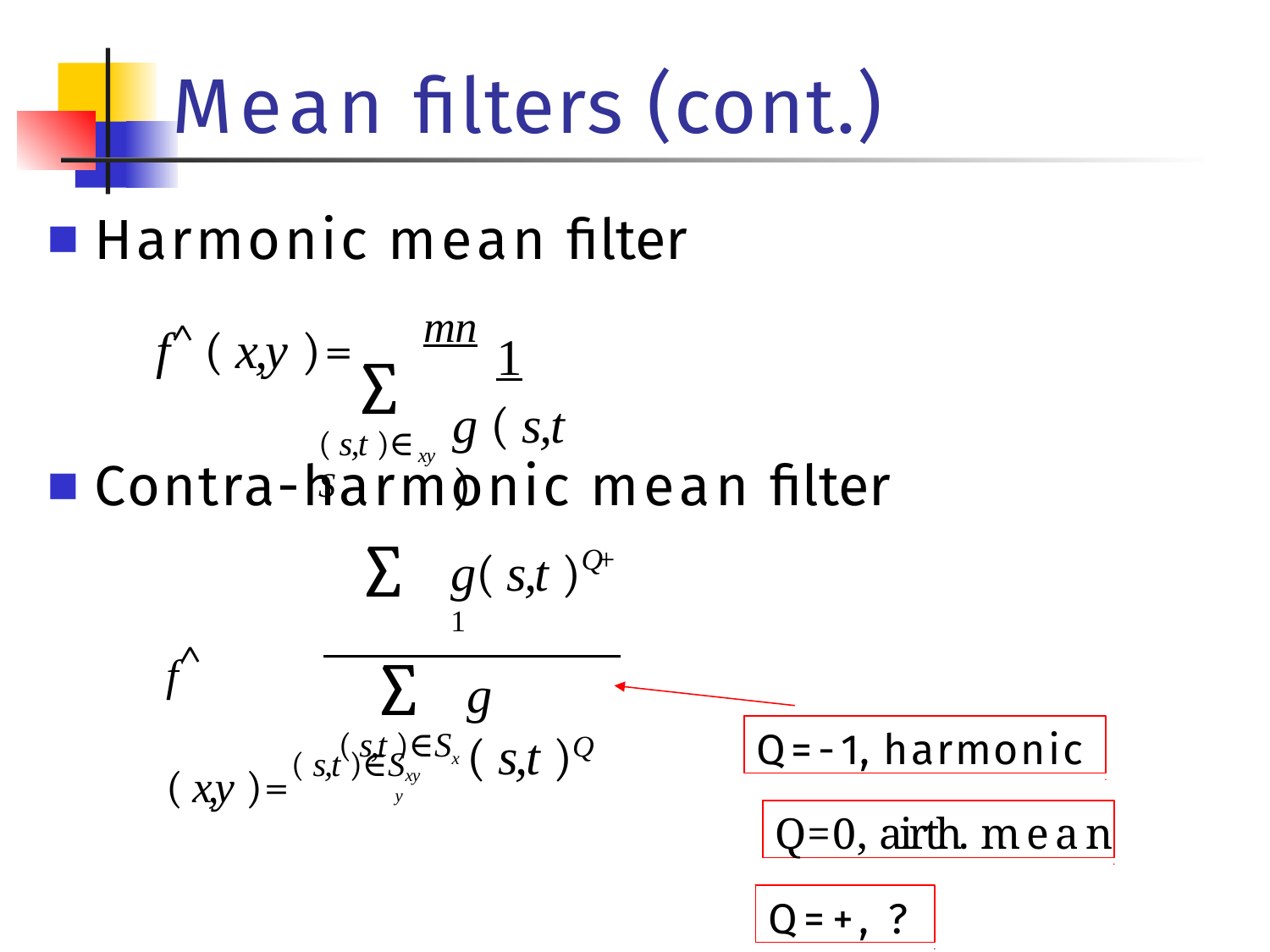

# Mean filters (cont.)
Harmonic mean filter
f^ ( x,y )=	mn
	1
∑
g ( s,t )
( s,t )∈S
xy
Contra-harmonic mean filter
∑
g( s,t )Q+ 1
f^ ( x,y )=( s,t )∈Sxy
∑
( s,t )∈Sxy

g ( s,t )Q

Q=-1, harmonic

Q=0, airth. mean

Q=+, ?